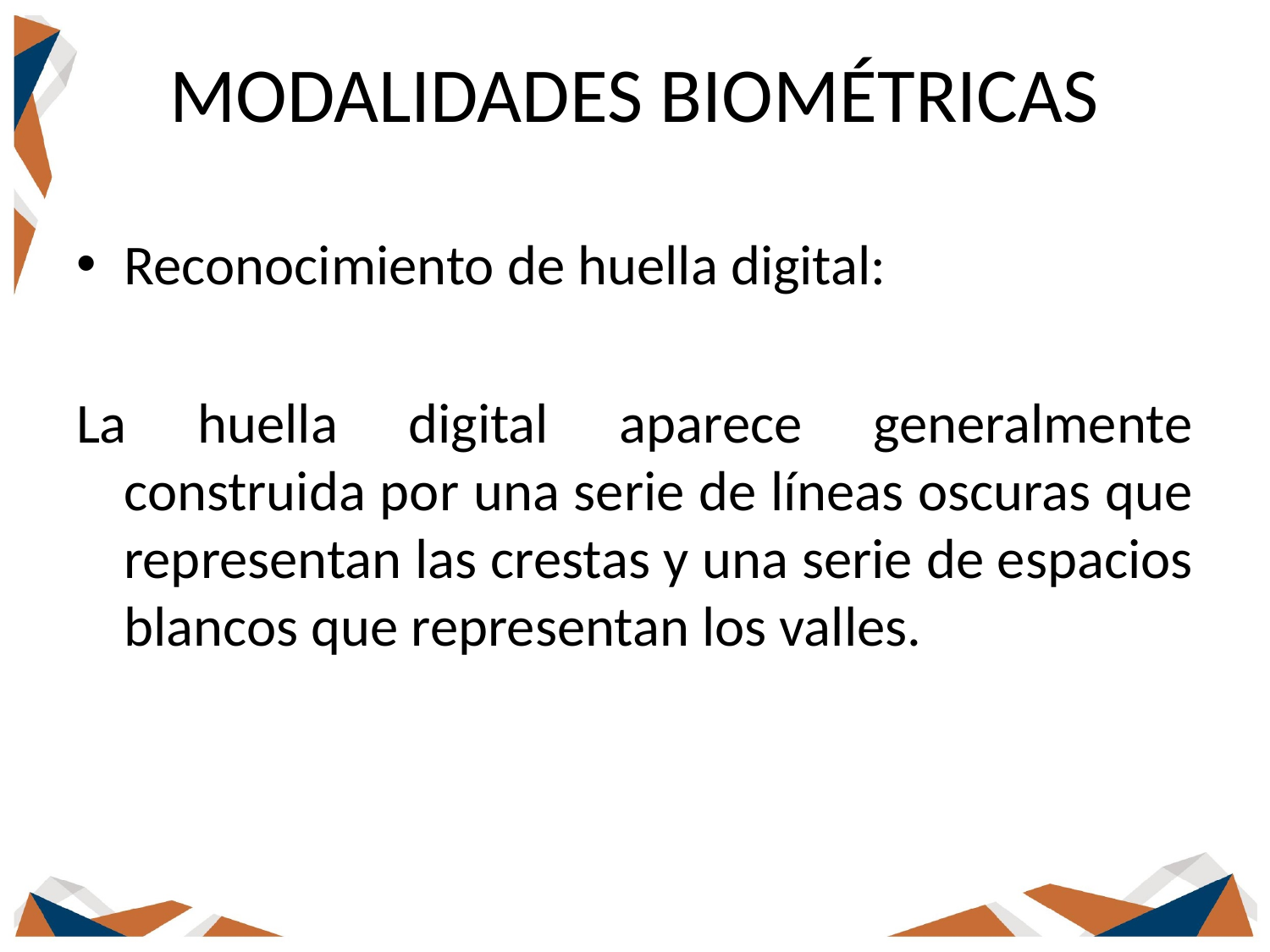

# MODALIDADES BIOMÉTRICAS
Reconocimiento de huella digital:

La huella digital aparece generalmente construida por una serie de líneas oscuras que representan las crestas y una serie de espacios blancos que representan los valles.